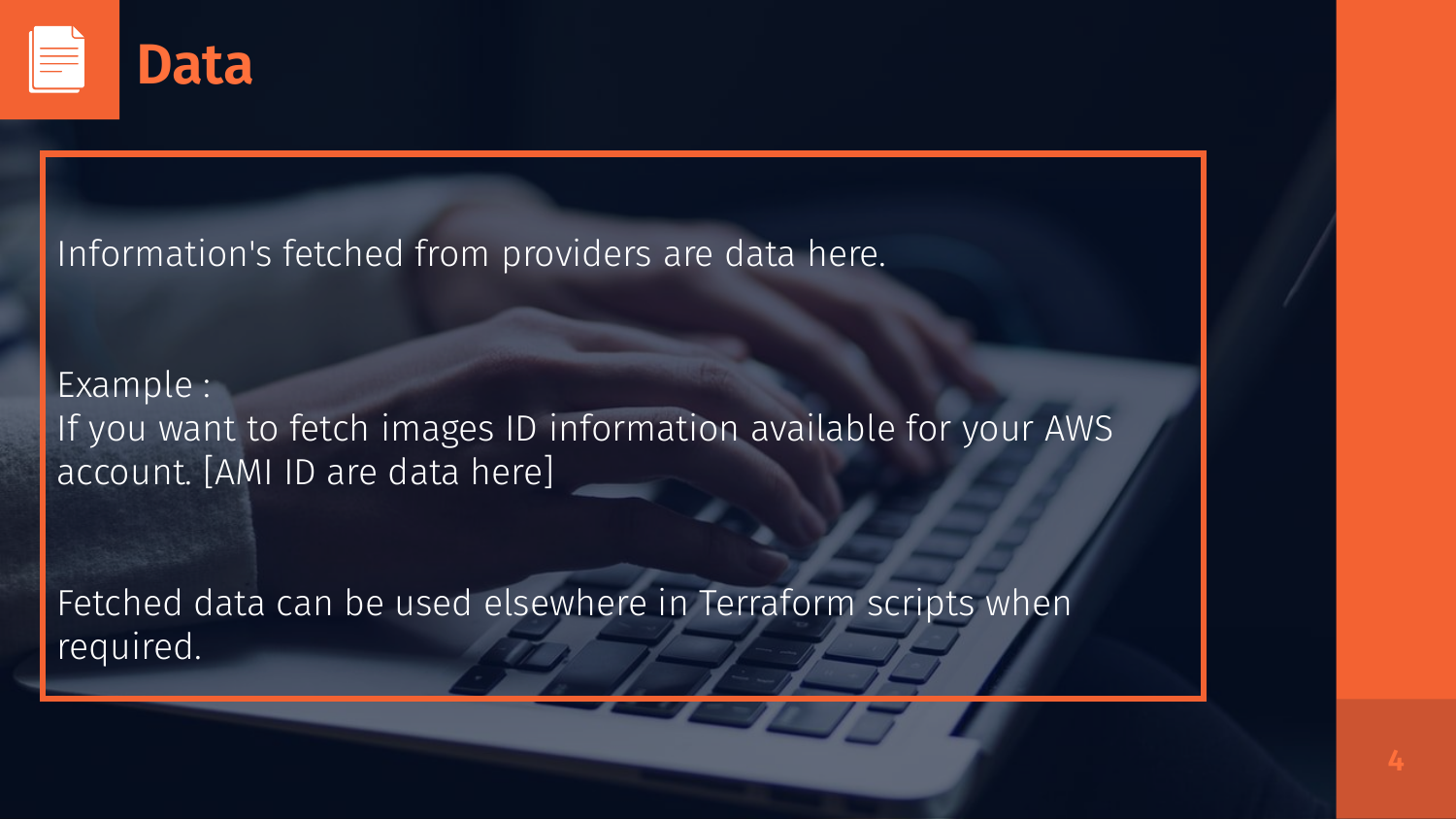

# Data

Information's fetched from providers are data here.

Example :
If you want to fetch images ID information available for your AWS account. [AMI ID are data here]

Fetched data can be used elsewhere in Terraform scripts when required.

4